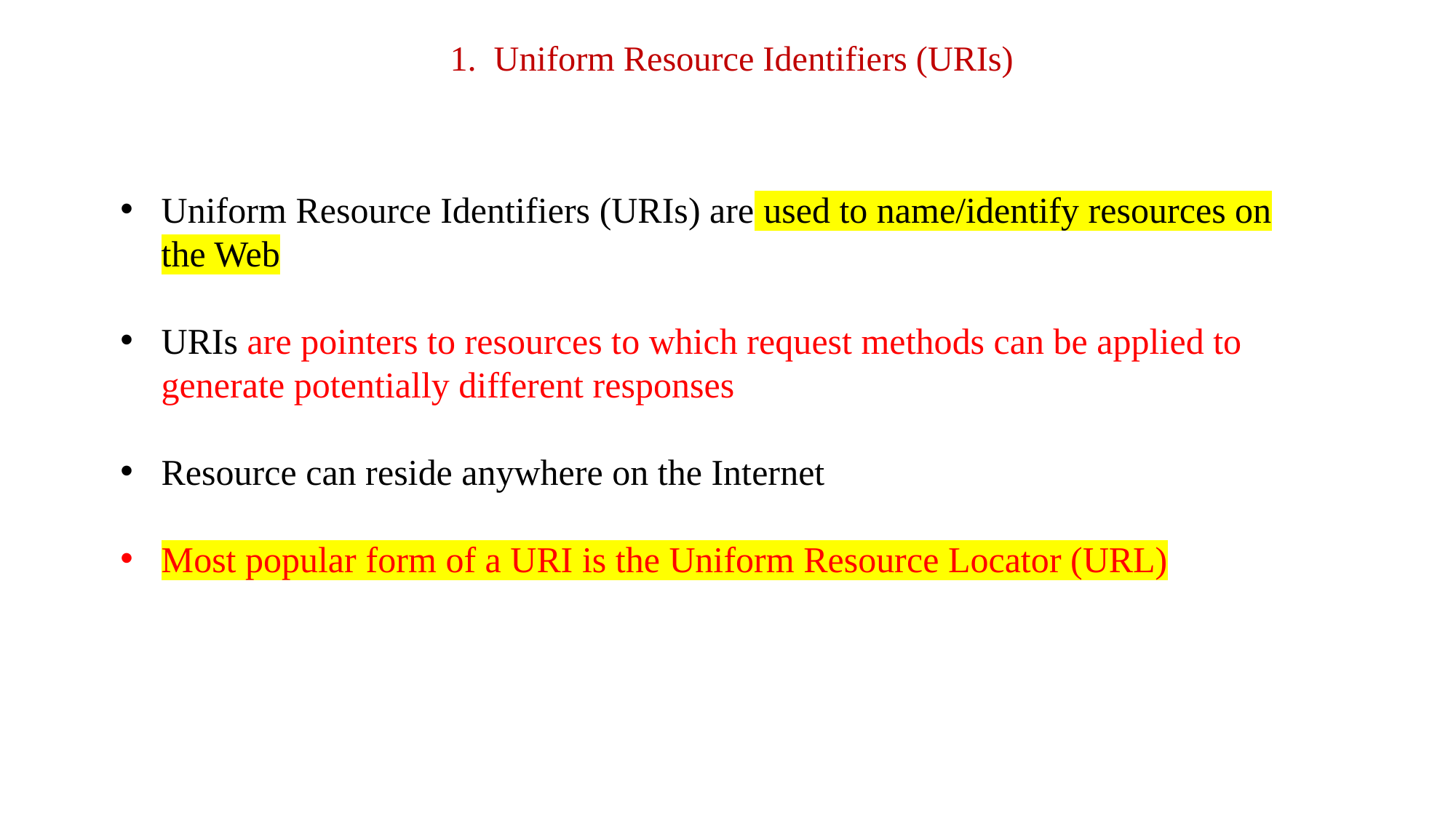

1.  Uniform Resource Identifiers (URIs)

Uniform Resource Identifiers (URIs) are used to name/identify resources on the Web

URIs are pointers to resources to which request methods can be applied to generate potentially different responses

Resource can reside anywhere on the Internet

Most popular form of a URI is the Uniform Resource Locator (URL)